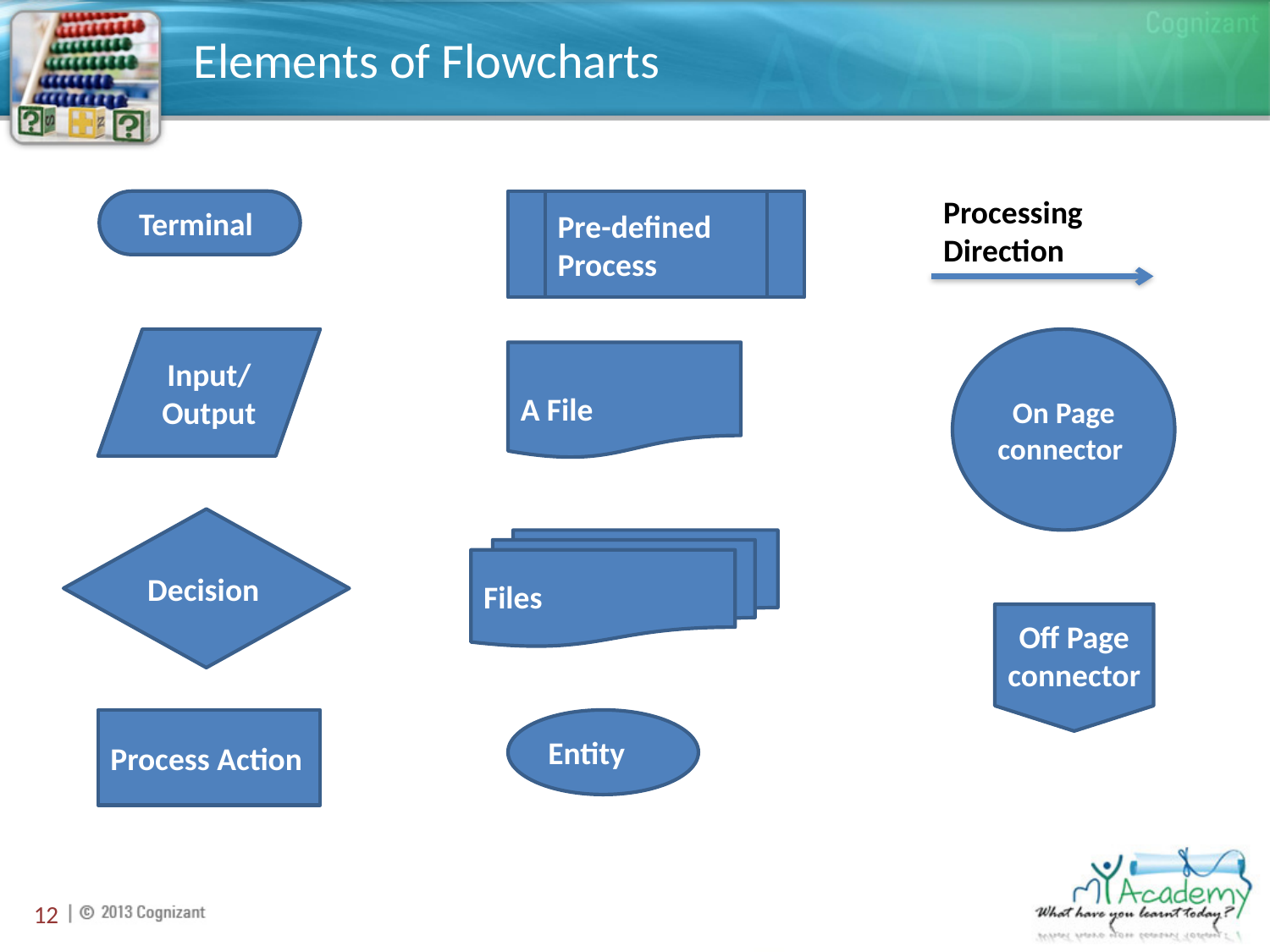

# Elements of Flowcharts

Processing Direction
Terminal
Pre-defined Process
Input/
Output
On Page connector

A File
Decision
Files
Off Page connector
Process Action
Entity
12